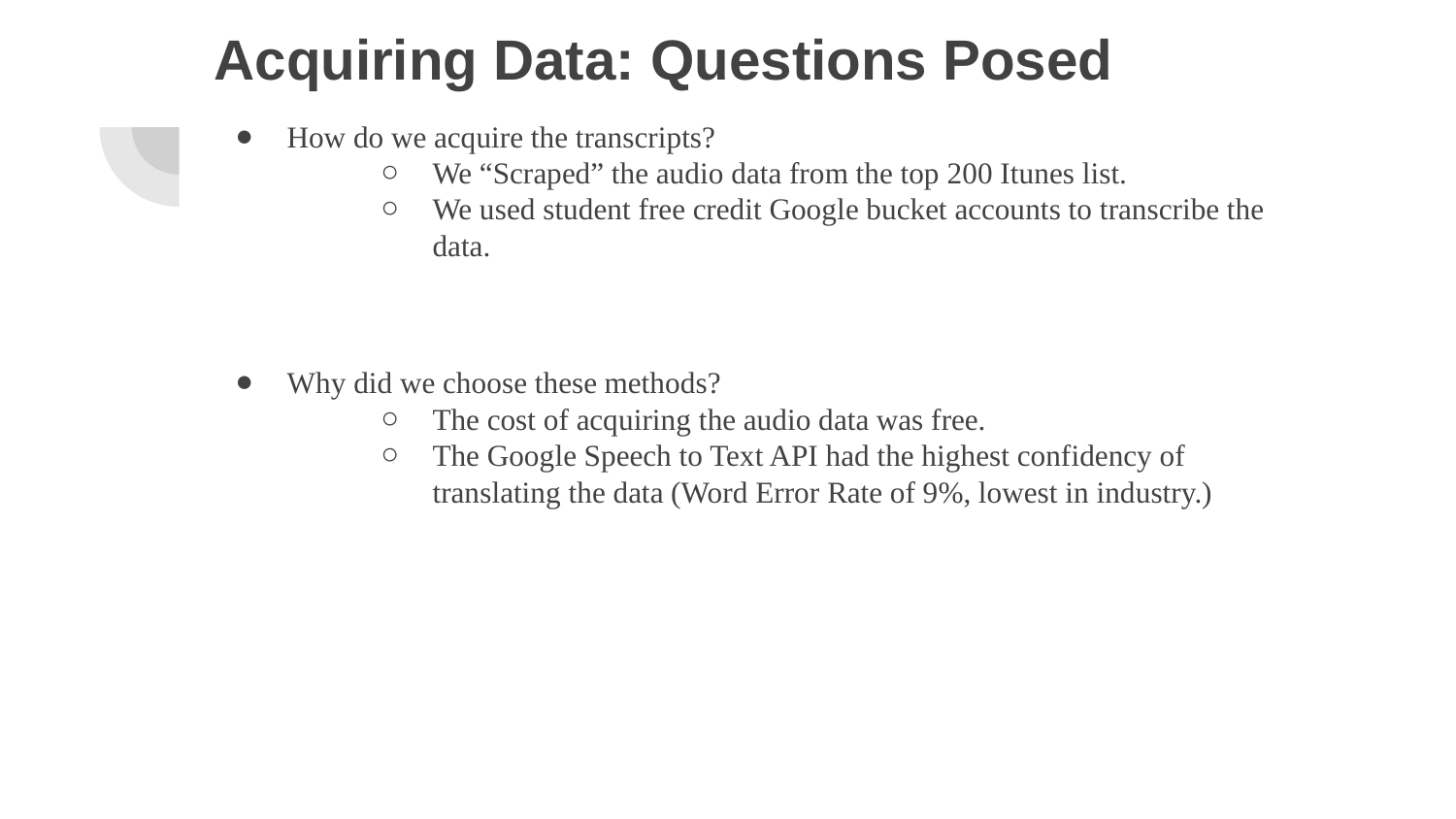

# Acquiring Data: Questions Posed
How do we acquire the transcripts?
We “Scraped” the audio data from the top 200 Itunes list.
We used student free credit Google bucket accounts to transcribe the data.

Why did we choose these methods?
The cost of acquiring the audio data was free.
The Google Speech to Text API had the highest confidency of translating the data (Word Error Rate of 9%, lowest in industry.)